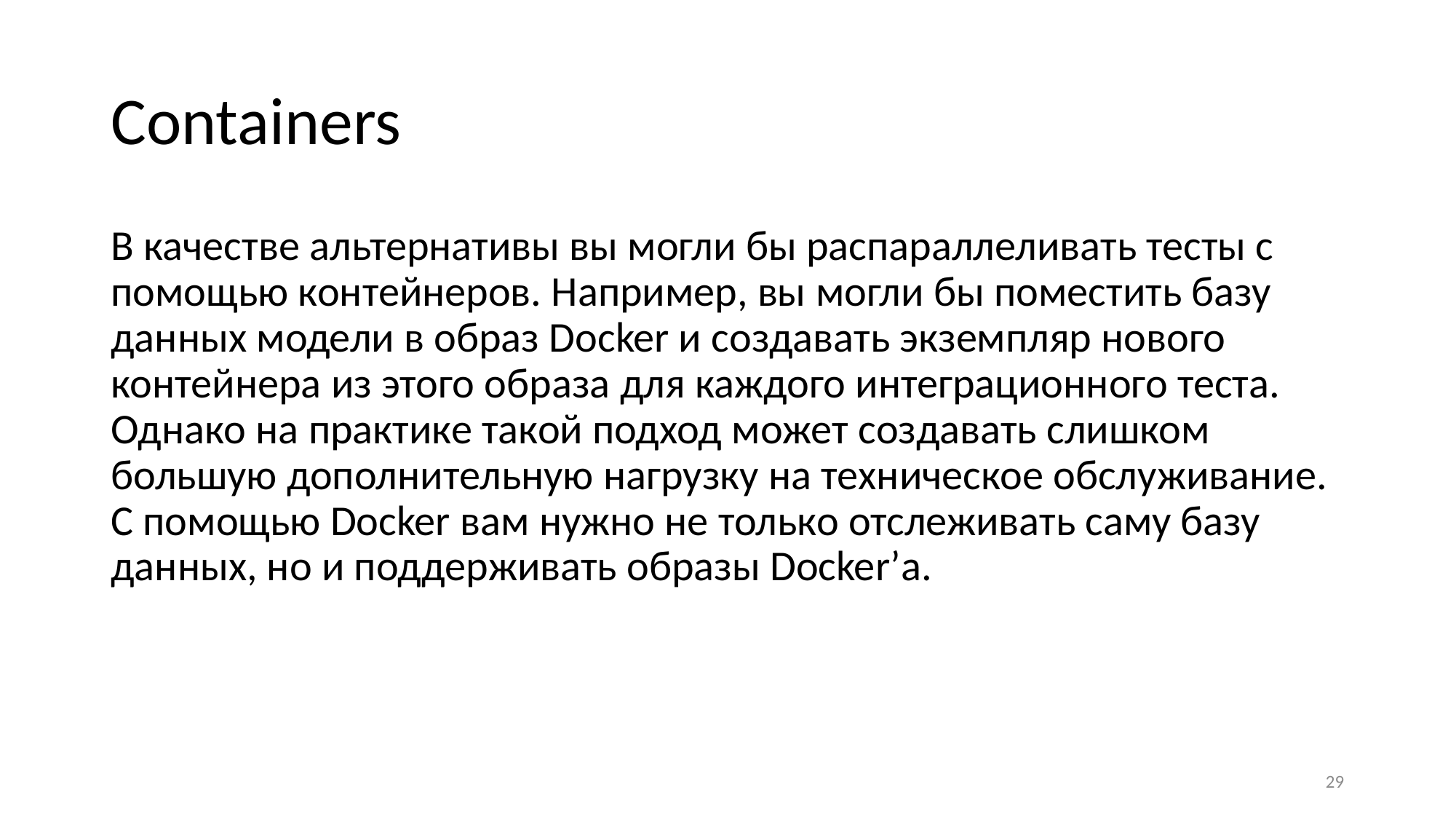

# Containers
В качестве альтернативы вы могли бы распараллеливать тесты с помощью контейнеров. Например, вы могли бы поместить базу данных модели в образ Docker и создавать экземпляр нового контейнера из этого образа для каждого интеграционного теста. Однако на практике такой подход может создавать слишком большую дополнительную нагрузку на техническое обслуживание. С помощью Docker вам нужно не только отслеживать саму базу данных, но и поддерживать образы Docker’а.
29